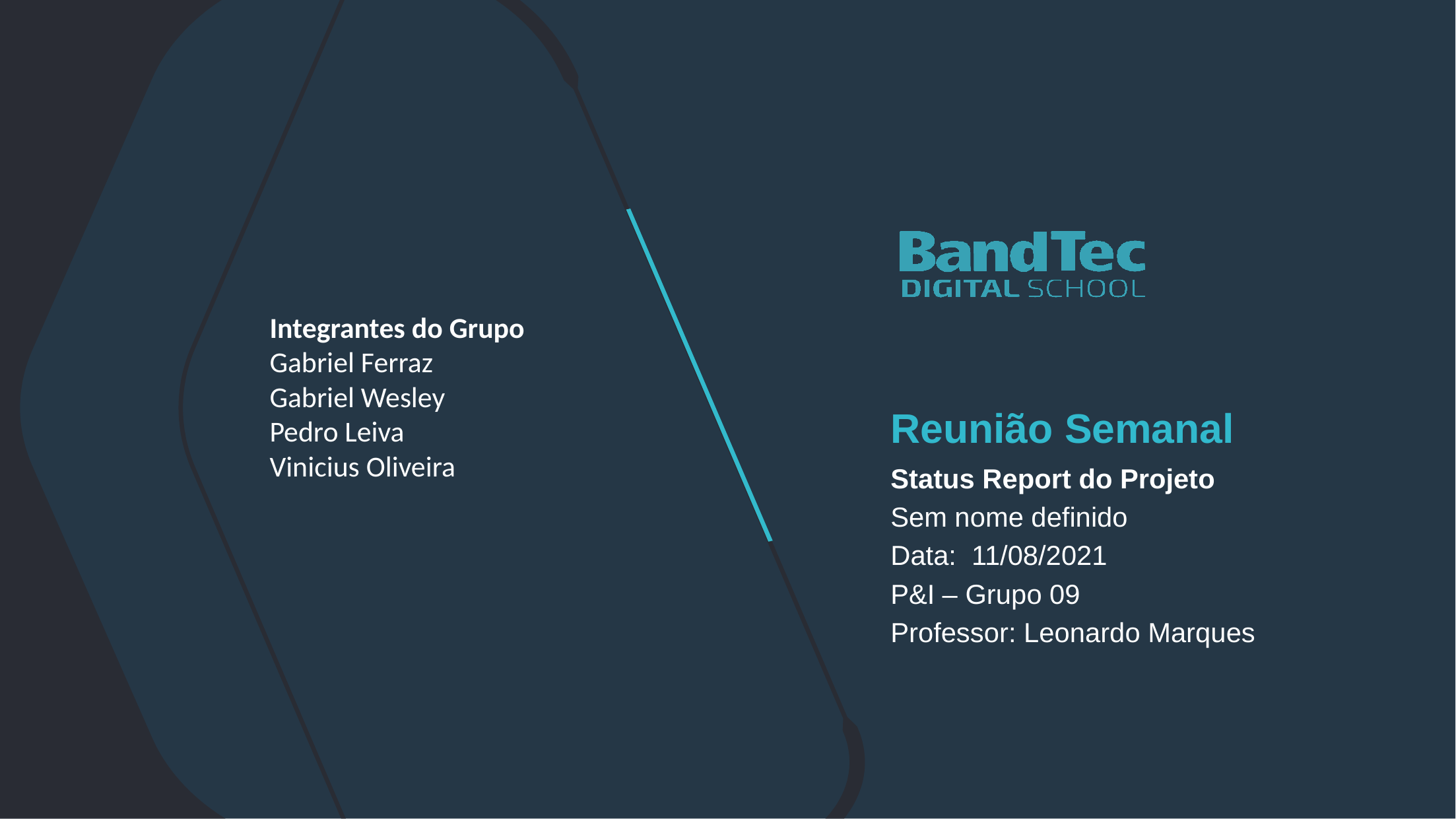

Reunião Semanal
Integrantes do Grupo
Gabriel Ferraz
Gabriel Wesley
Pedro Leiva
Vinicius Oliveira
Status Report do Projeto
Sem nome definido
Data:  11/08/2021
P&I – Grupo 09
Professor: Leonardo Marques